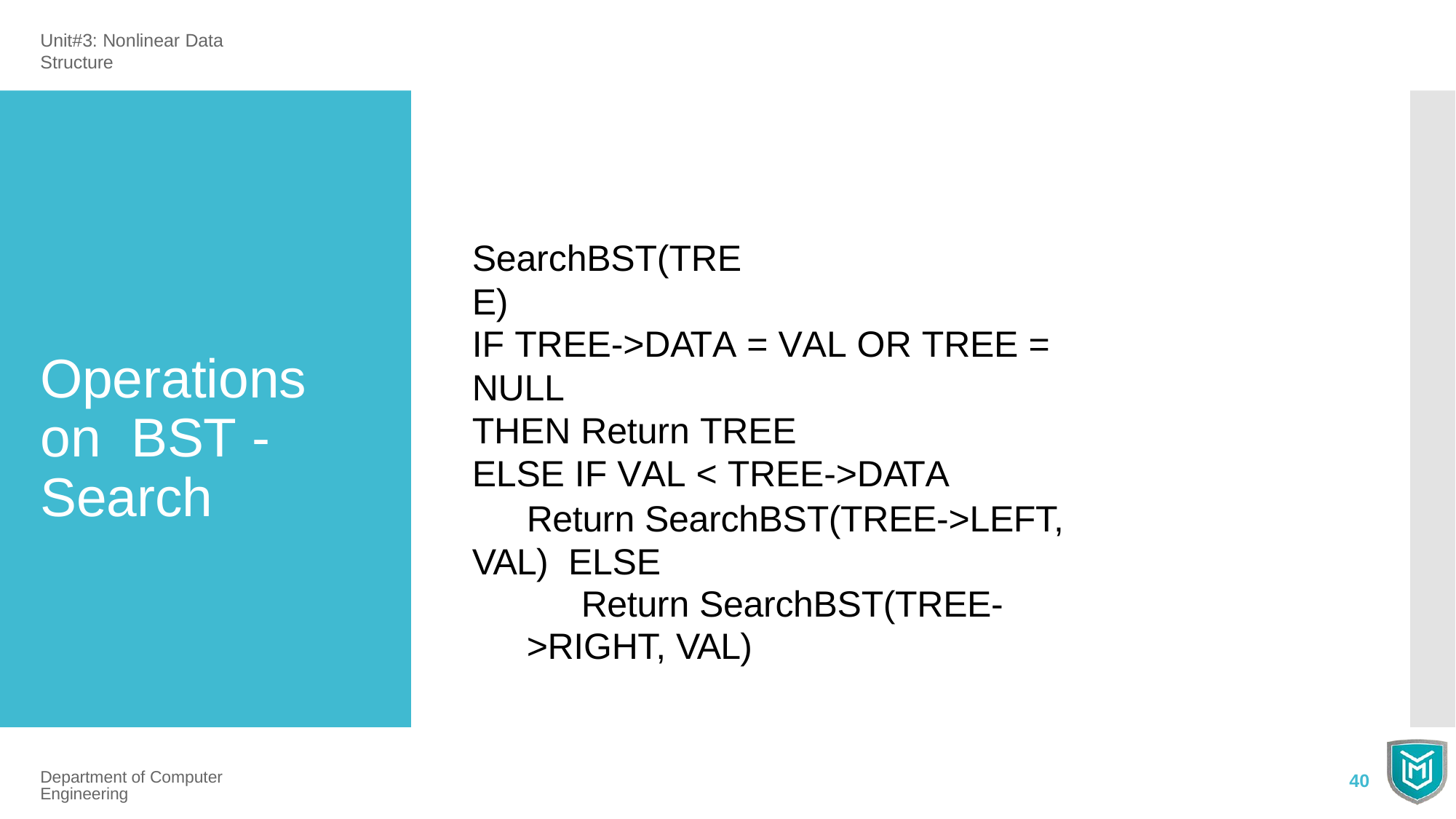

Unit#3: Nonlinear Data Structure
# SearchBST(TREE)
IF TREE->DATA = VAL OR TREE = NULL
THEN Return TREE
ELSE IF VAL < TREE->DATA
Return SearchBST(TREE->LEFT, VAL)  ELSE
Return SearchBST(TREE->RIGHT, VAL)
Operations on  BST - Search
Department of Computer Engineering
40